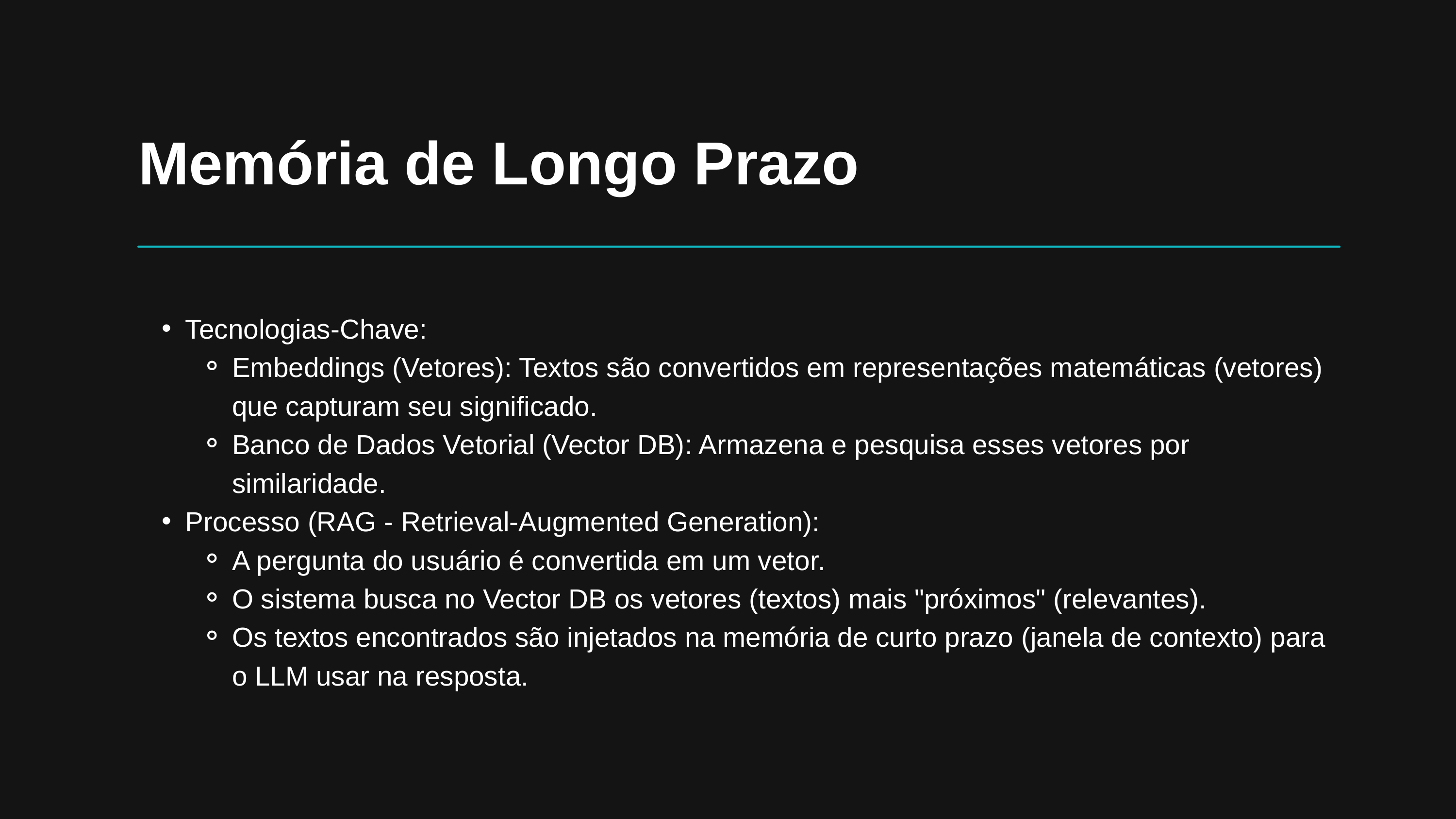

Memória de Longo Prazo

Tecnologias-Chave:
Embeddings (Vetores): Textos são convertidos em representações matemáticas (vetores) que capturam seu significado.
Banco de Dados Vetorial (Vector DB): Armazena e pesquisa esses vetores por similaridade.
Processo (RAG - Retrieval-Augmented Generation):
A pergunta do usuário é convertida em um vetor.
O sistema busca no Vector DB os vetores (textos) mais "próximos" (relevantes).
Os textos encontrados são injetados na memória de curto prazo (janela de contexto) para o LLM usar na resposta.